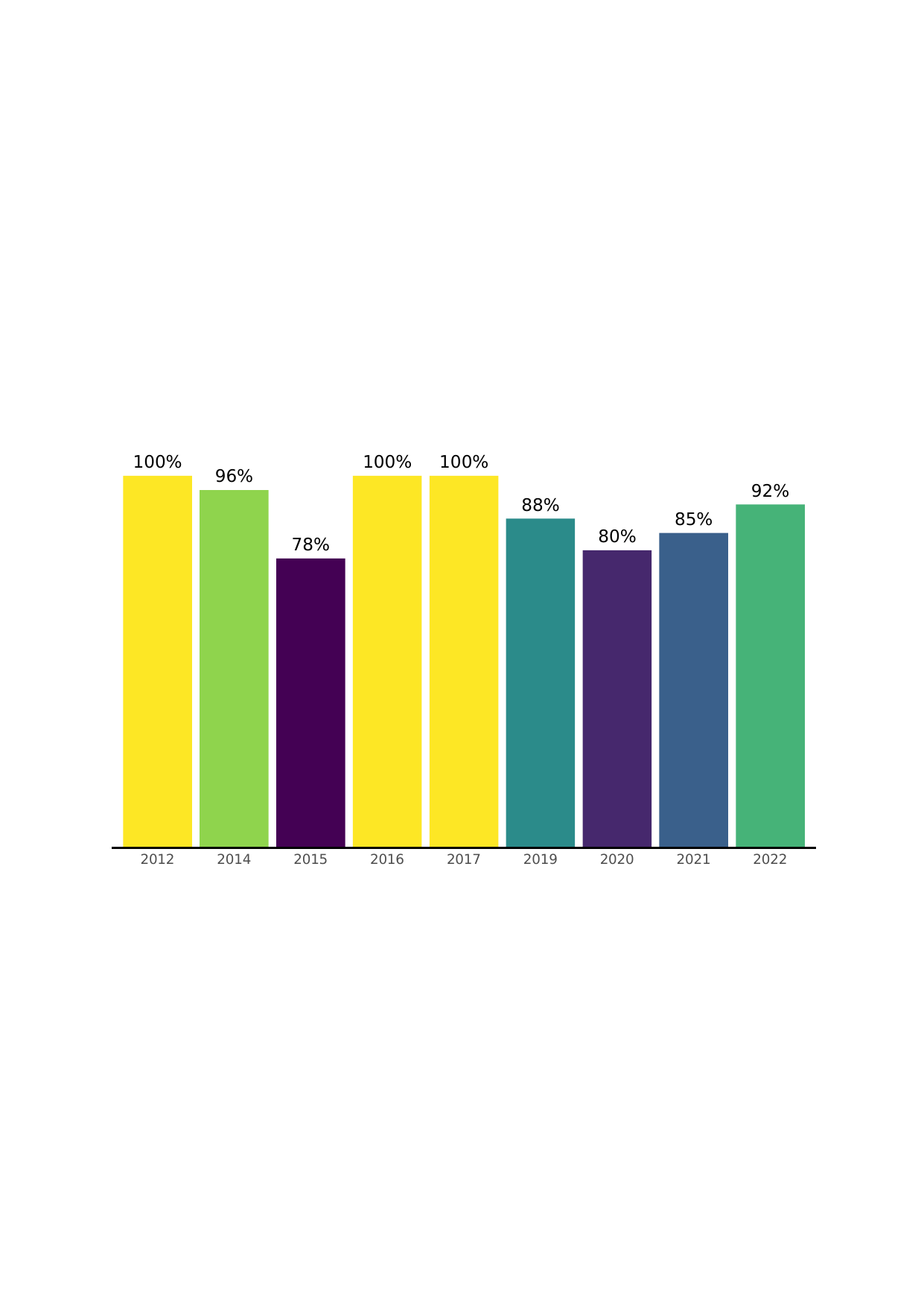

100%
100%
100%
96%

92%

88%

85%

80%

78%

2012
2014
2015
2016
2017
2019
2020
2021
2022